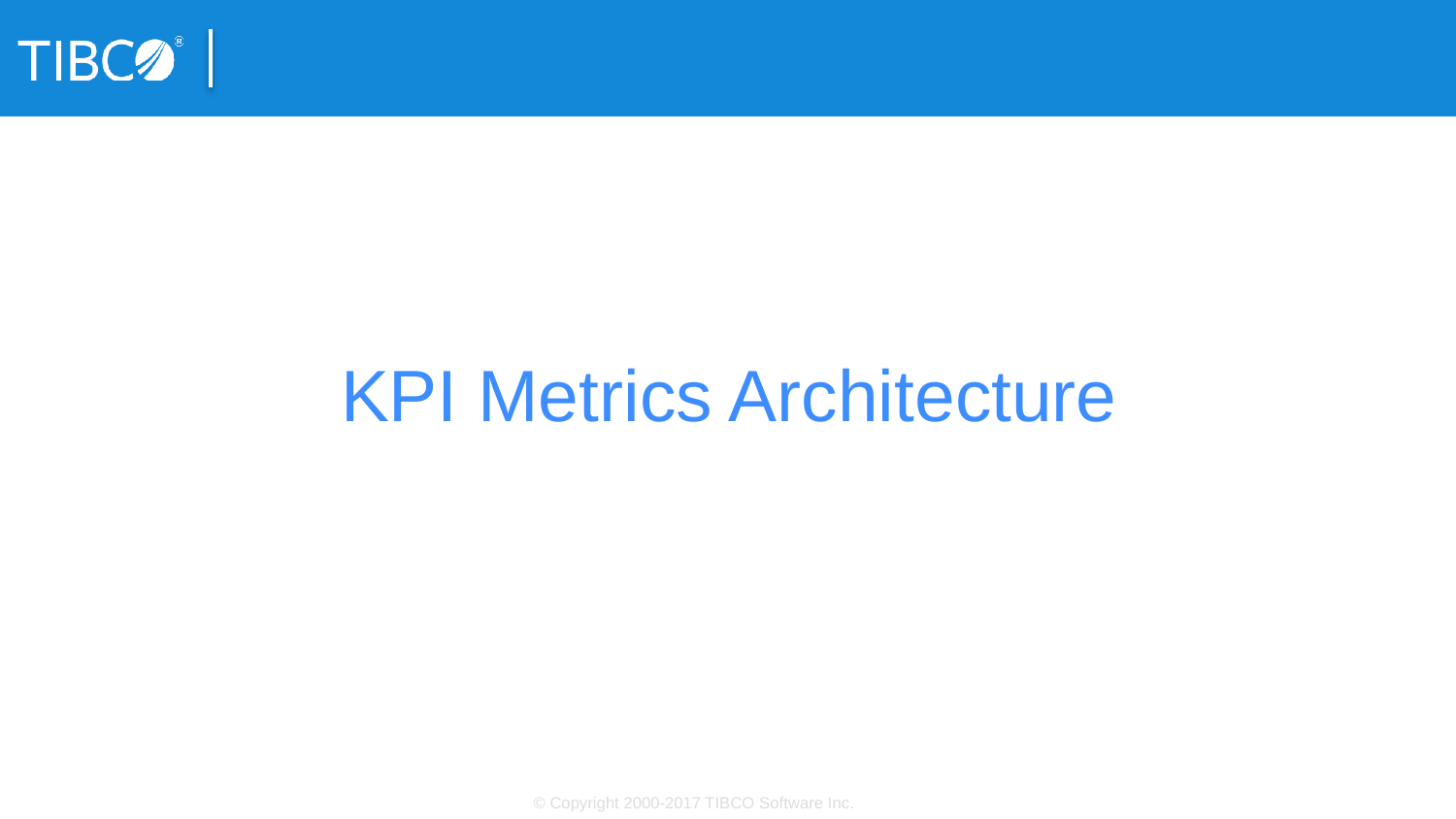

# KPI Metrics Architecture
© Copyright 2000-2017 TIBCO Software Inc.